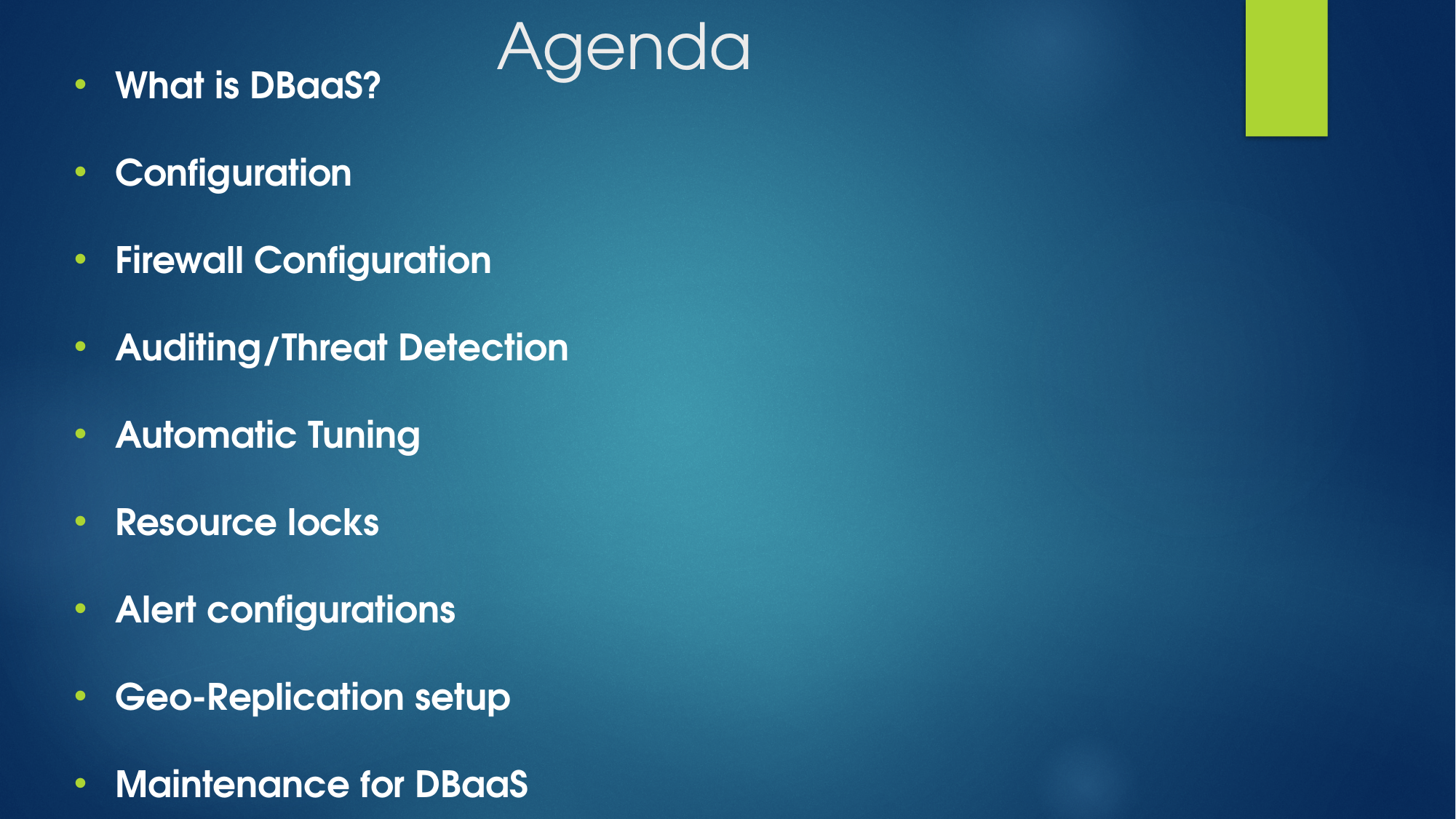

# Agenda
What is DBaaS?

Configuration

Firewall Configuration

Auditing/Threat Detection

Automatic Tuning

Resource locks

Alert configurations

Geo-Replication setup

Maintenance for DBaaS